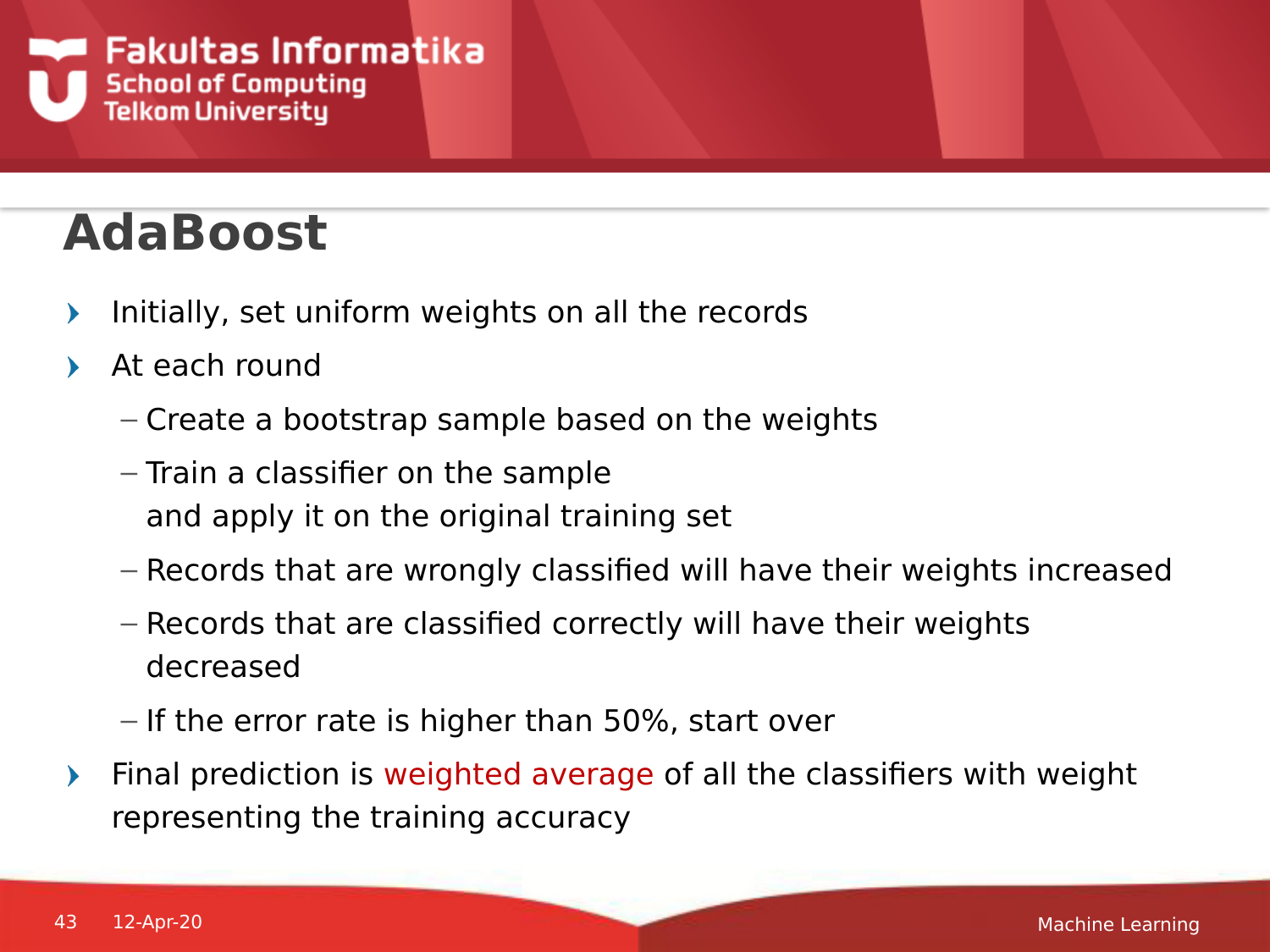

# AdaBoost
Initially, set uniform weights on all the records
At each round
Create a bootstrap sample based on the weights
Train a classifier on the sample
and apply it on the original training set
Records that are wrongly classified will have their weights increased
Records that are classified correctly will have their weights decreased
If the error rate is higher than 50%, start over
Final prediction is weighted average of all the classifiers with weight representing the training accuracy
Machine Learning
43
12-Apr-20